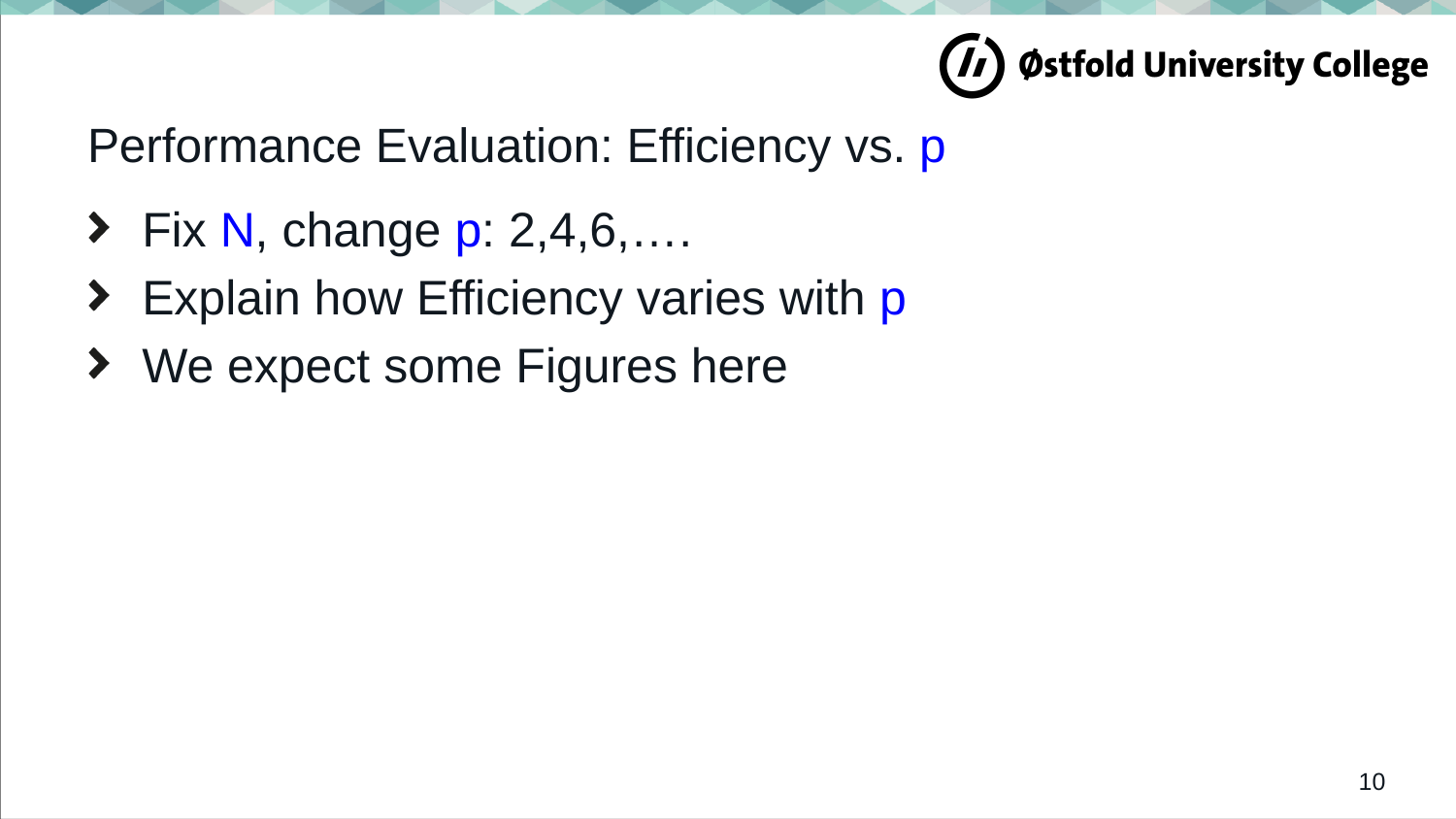

# Performance Evaluation: Efficiency vs. p
Fix N, change p: 2,4,6,….
Explain how Efficiency varies with p
We expect some Figures here

10